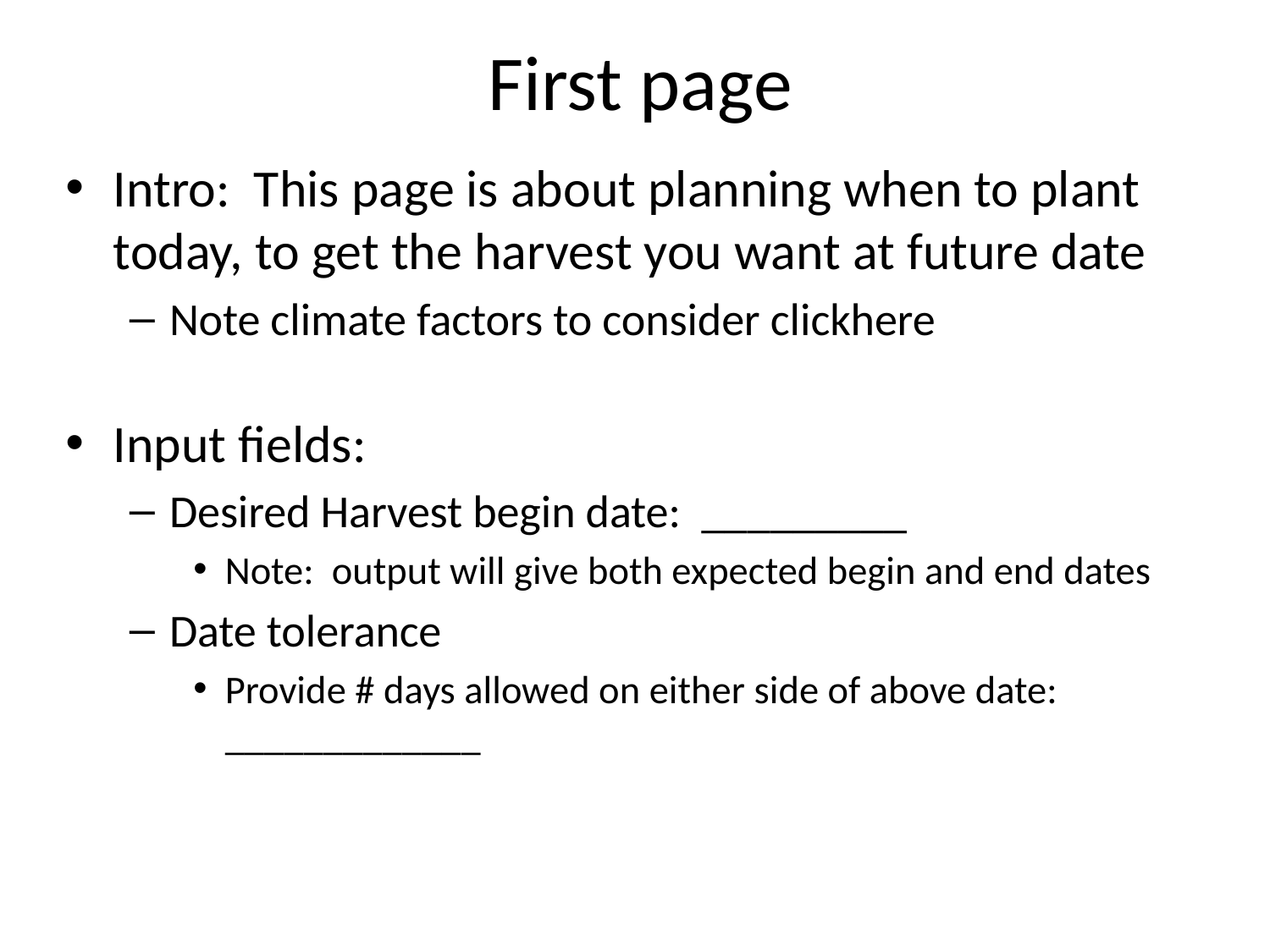

# First page
Intro:  This page is about planning when to plant today, to get the harvest you want at future date
Note climate factors to consider clickhere
Input fields:
Desired Harvest begin date:  _________
Note:  output will give both expected begin and end dates
Date tolerance
Provide # days allowed on either side of above date:  _____________